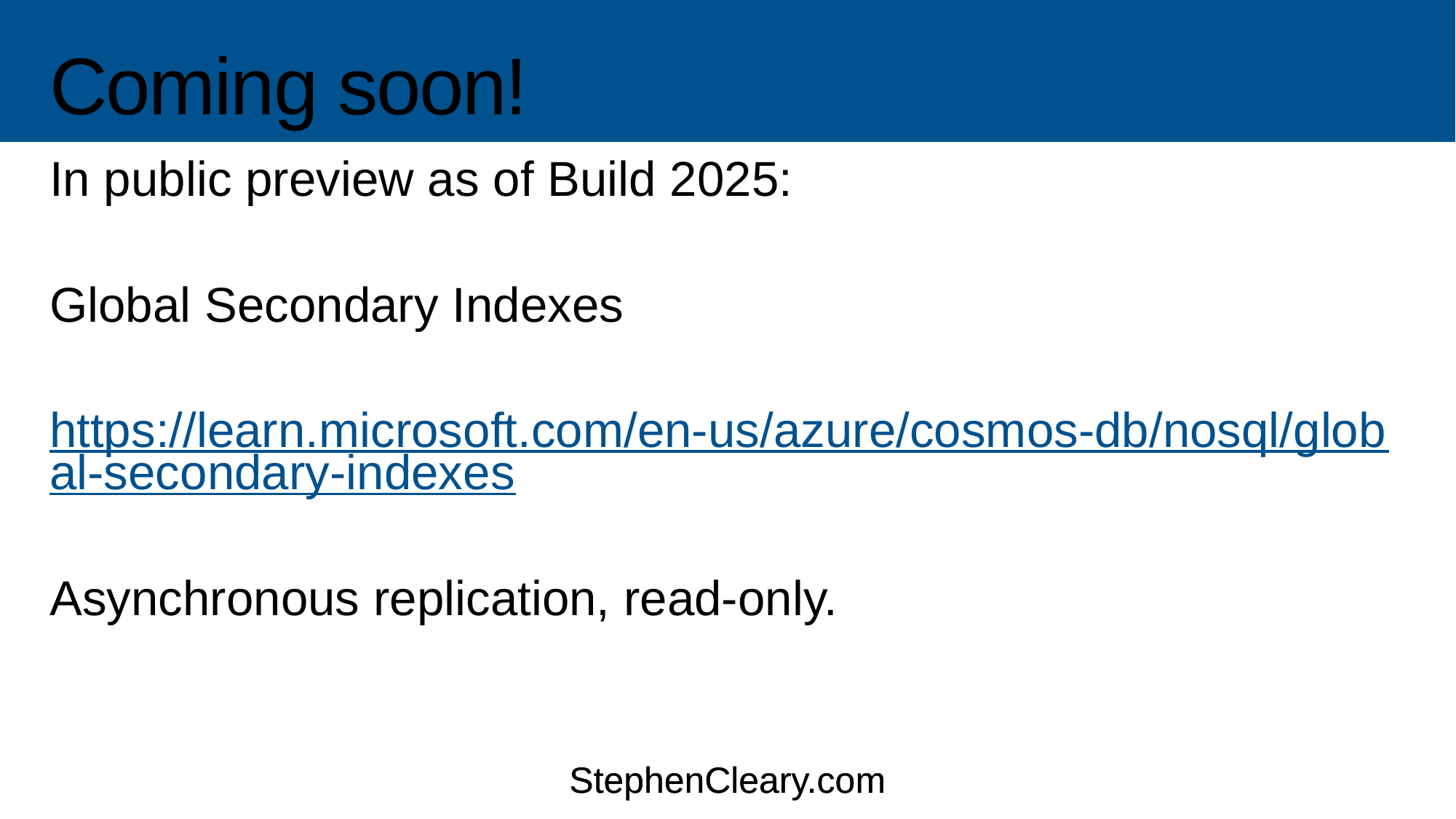

# Coming soon!
In public preview as of Build 2025:

Global Secondary Indexes

https://learn.microsoft.com/en-us/azure/cosmos-db/nosql/global-secondary-indexes

Asynchronous replication, read-only.